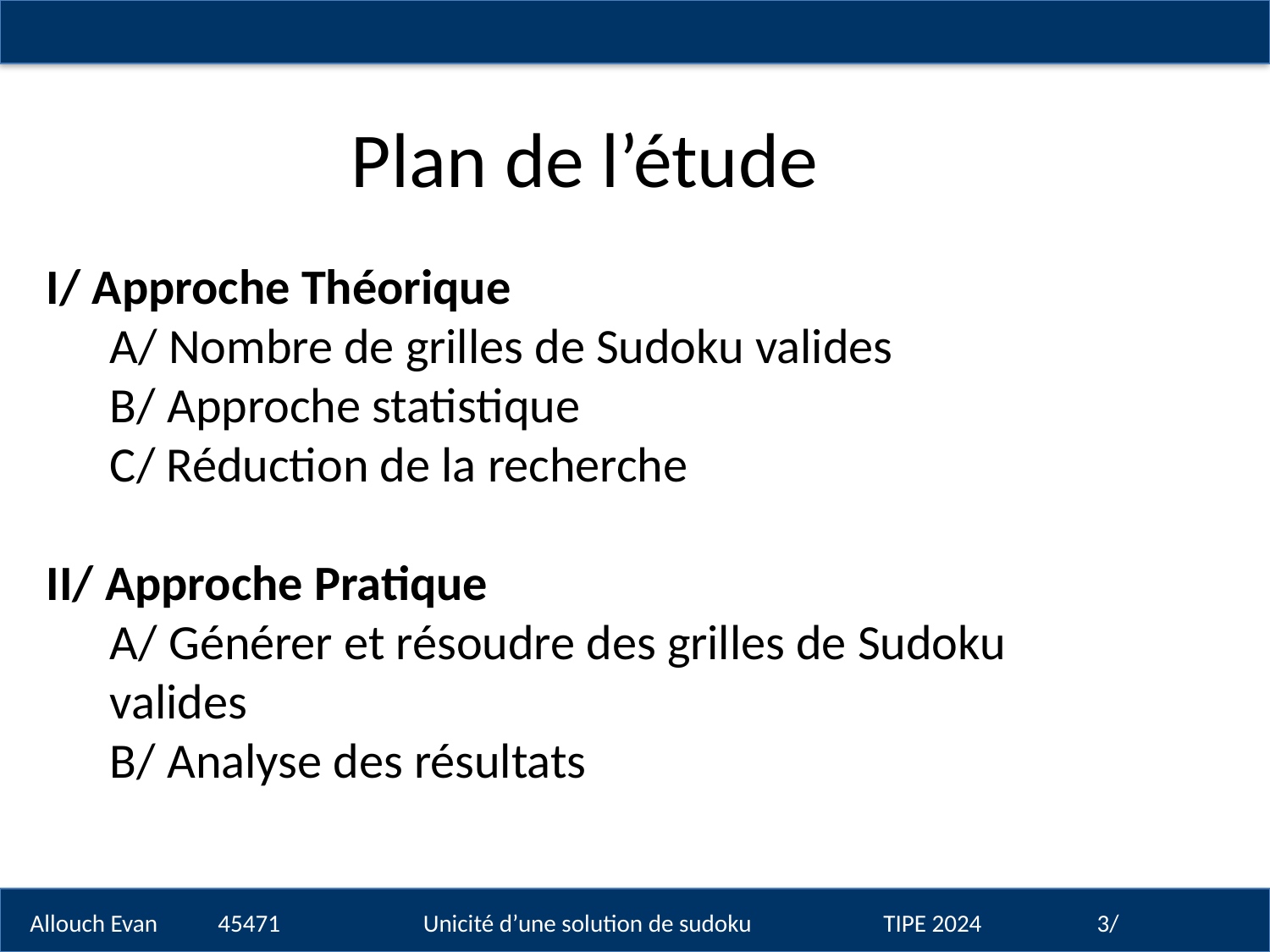

# Plan de l’étude
I/ Approche Théorique
A/ Nombre de grilles de Sudoku valides
B/ Approche statistique
C/ Réduction de la recherche

II/ Approche Pratique
A/ Générer et résoudre des grilles de Sudoku valides
B/ Analyse des résultats

Allouch Evan           45471                          Unicité d’une solution de sudoku                        TIPE 2024                     3/